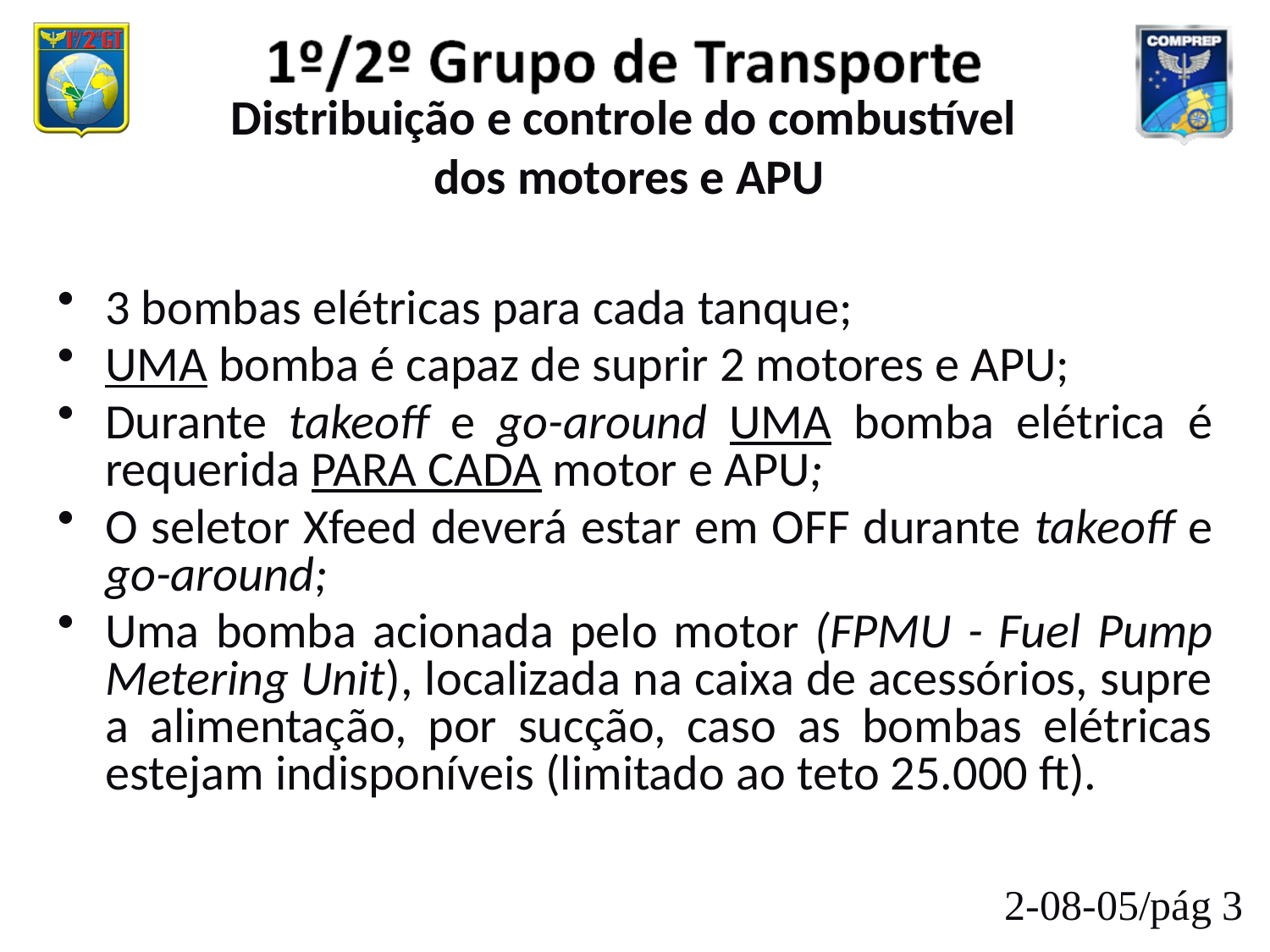

Distribuição e controle do combustível
dos motores e APU
3 bombas elétricas para cada tanque;
UMA bomba é capaz de suprir 2 motores e APU;
Durante takeoff e go-around UMA bomba elétrica é requerida PARA CADA motor e APU;
O seletor Xfeed deverá estar em OFF durante takeoff e go-around;
Uma bomba acionada pelo motor (FPMU - Fuel Pump Metering Unit), localizada na caixa de acessórios, supre a alimentação, por sucção, caso as bombas elétricas estejam indisponíveis (limitado ao teto 25.000 ft).
2-08-05/pág 3